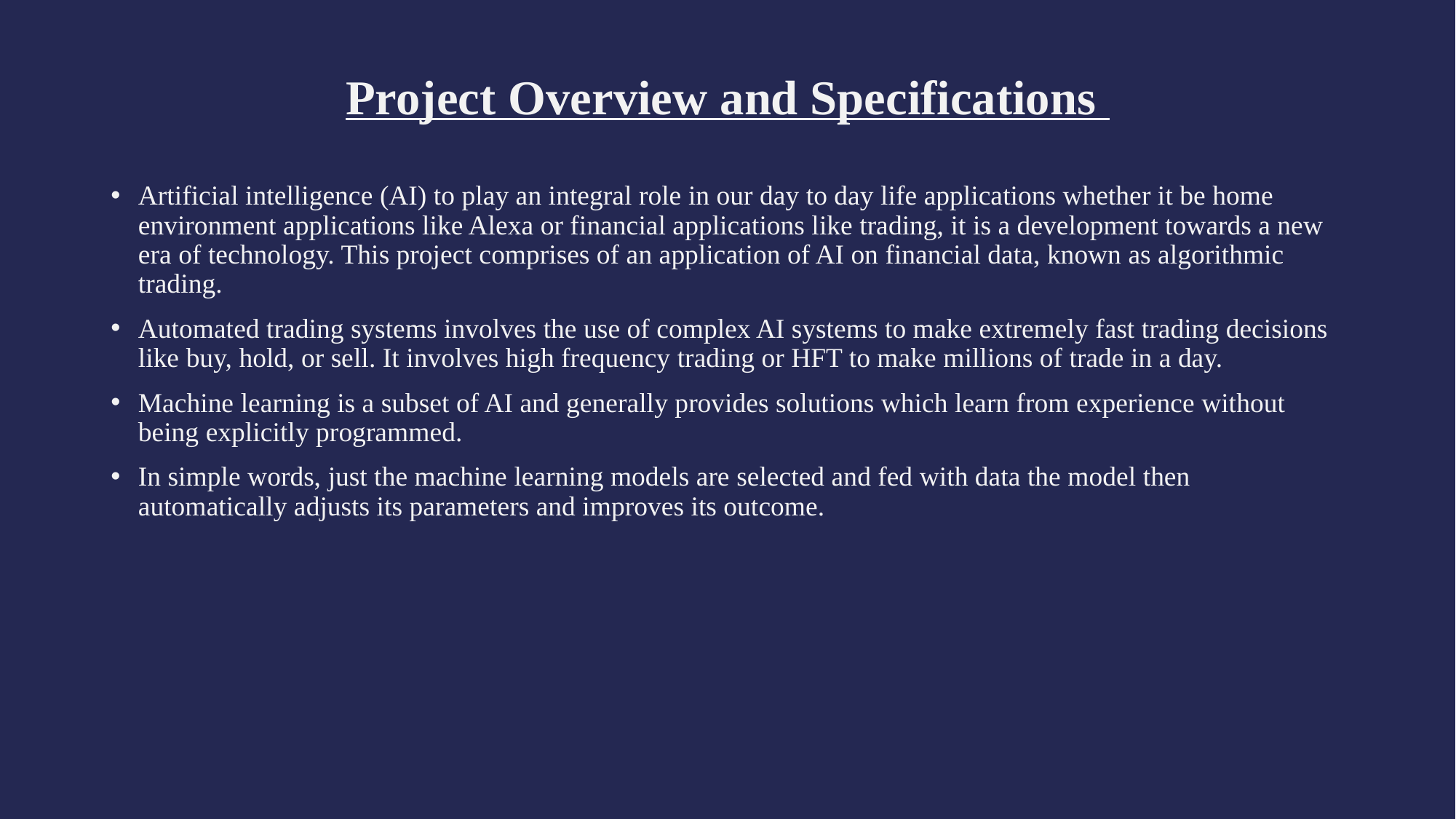

# Project Overview and Specifications
Artificial intelligence (AI) to play an integral role in our day to day life applications whether it be home environment applications like Alexa or financial applications like trading, it is a development towards a new era of technology. This project comprises of an application of AI on financial data, known as algorithmic trading.
Automated trading systems involves the use of complex AI systems to make extremely fast trading decisions like buy, hold, or sell. It involves high frequency trading or HFT to make millions of trade in a day.
Machine learning is a subset of AI and generally provides solutions which learn from experience without being explicitly programmed.
In simple words, just the machine learning models are selected and fed with data the model then automatically adjusts its parameters and improves its outcome.